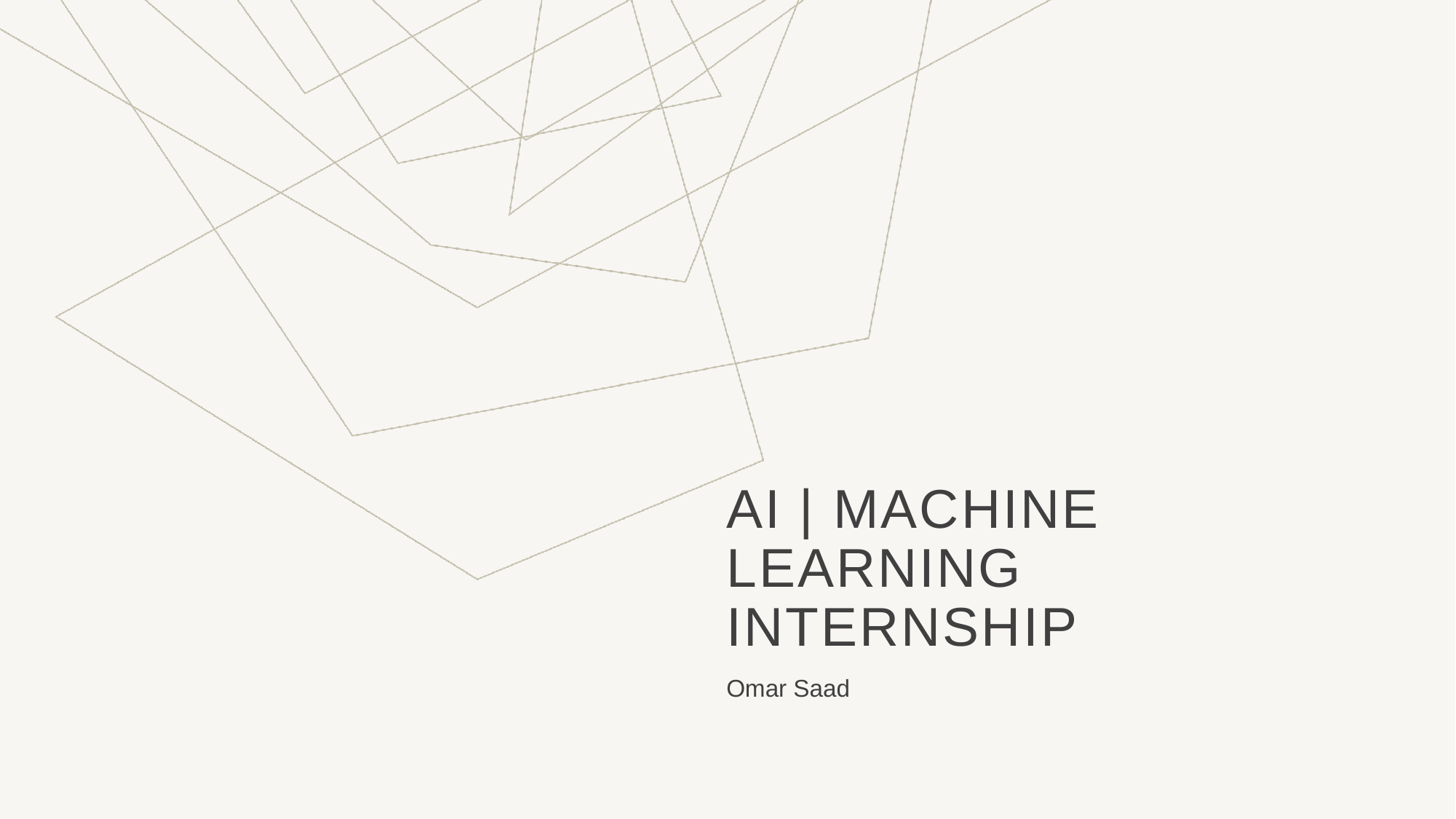

# AI | Machine Learning internship
Omar Saad